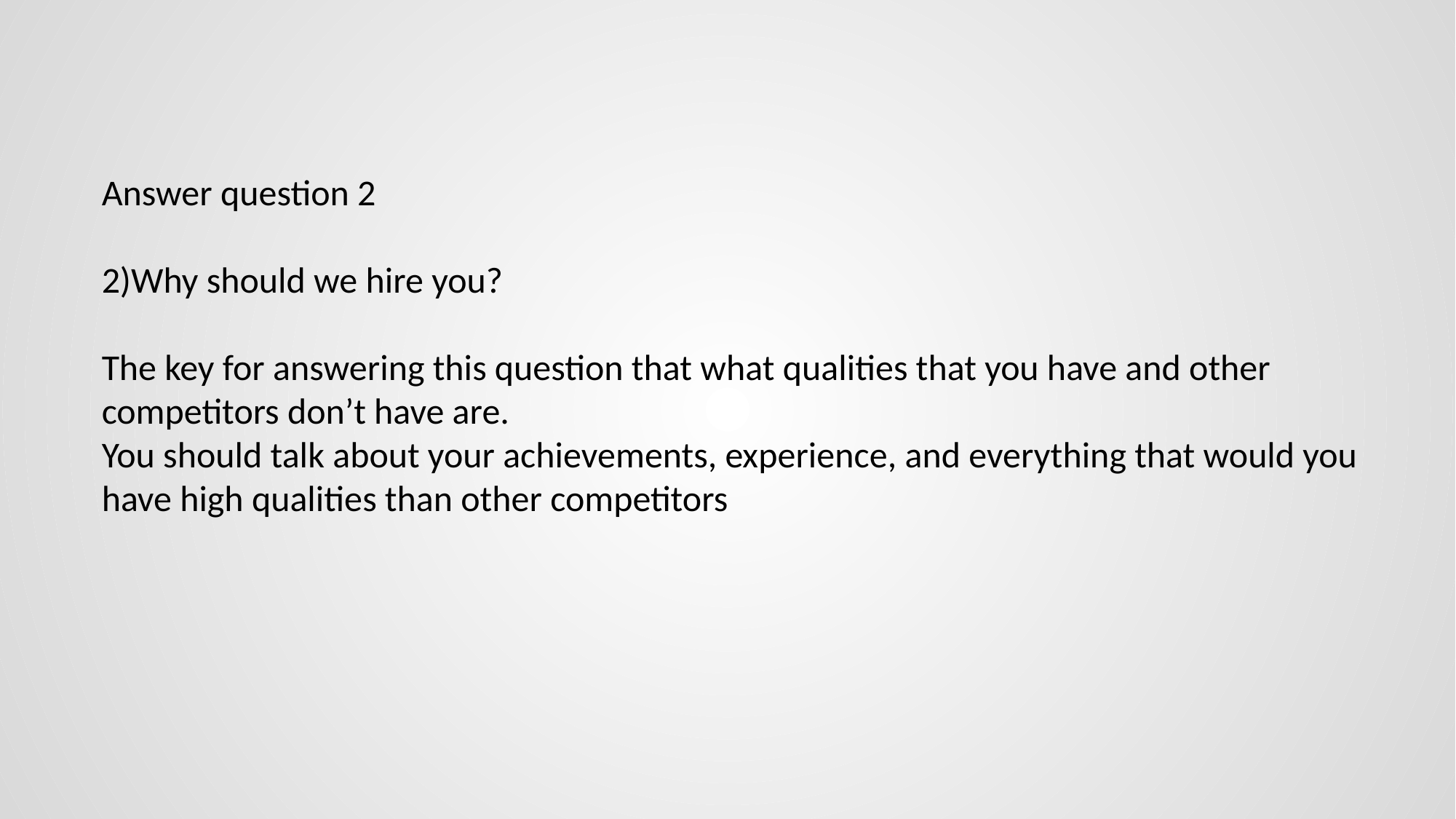

Answer question 2

2)Why should we hire you?

The key for answering this question that what qualities that you have and other competitors don’t have are.
You should talk about your achievements, experience, and everything that would you have high qualities than other competitors